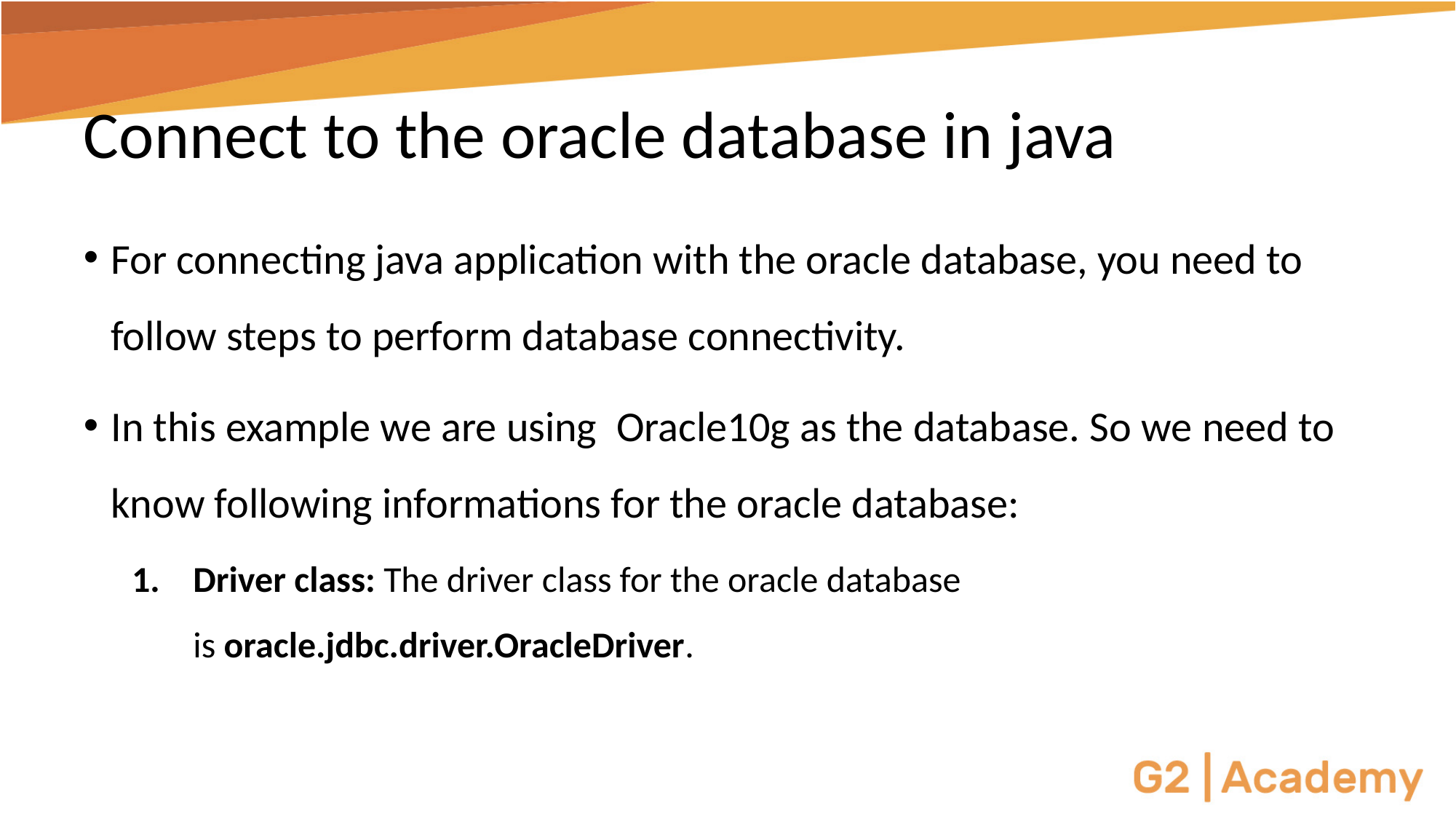

# Connect to the oracle database in java
For connecting java application with the oracle database, you need to follow steps to perform database connectivity.
In this example we are using  Oracle10g as the database. So we need to know following informations for the oracle database:
Driver class: The driver class for the oracle database is oracle.jdbc.driver.OracleDriver.